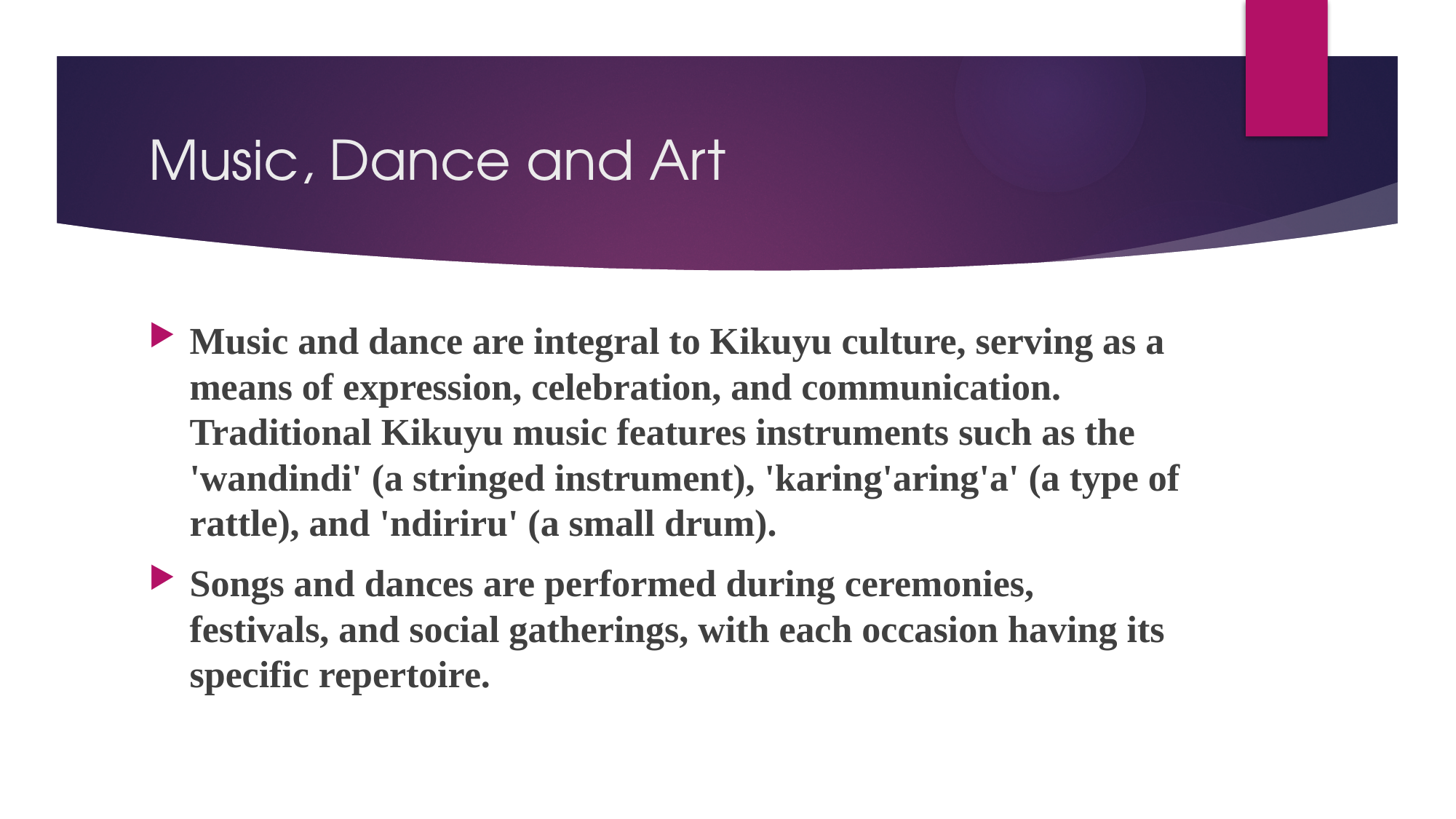

# Music, Dance and Art
Music and dance are integral to Kikuyu culture, serving as a means of expression, celebration, and communication. Traditional Kikuyu music features instruments such as the 'wandindi' (a stringed instrument), 'karing'aring'a' (a type of rattle), and 'ndiriru' (a small drum).
Songs and dances are performed during ceremonies, festivals, and social gatherings, with each occasion having its specific repertoire.